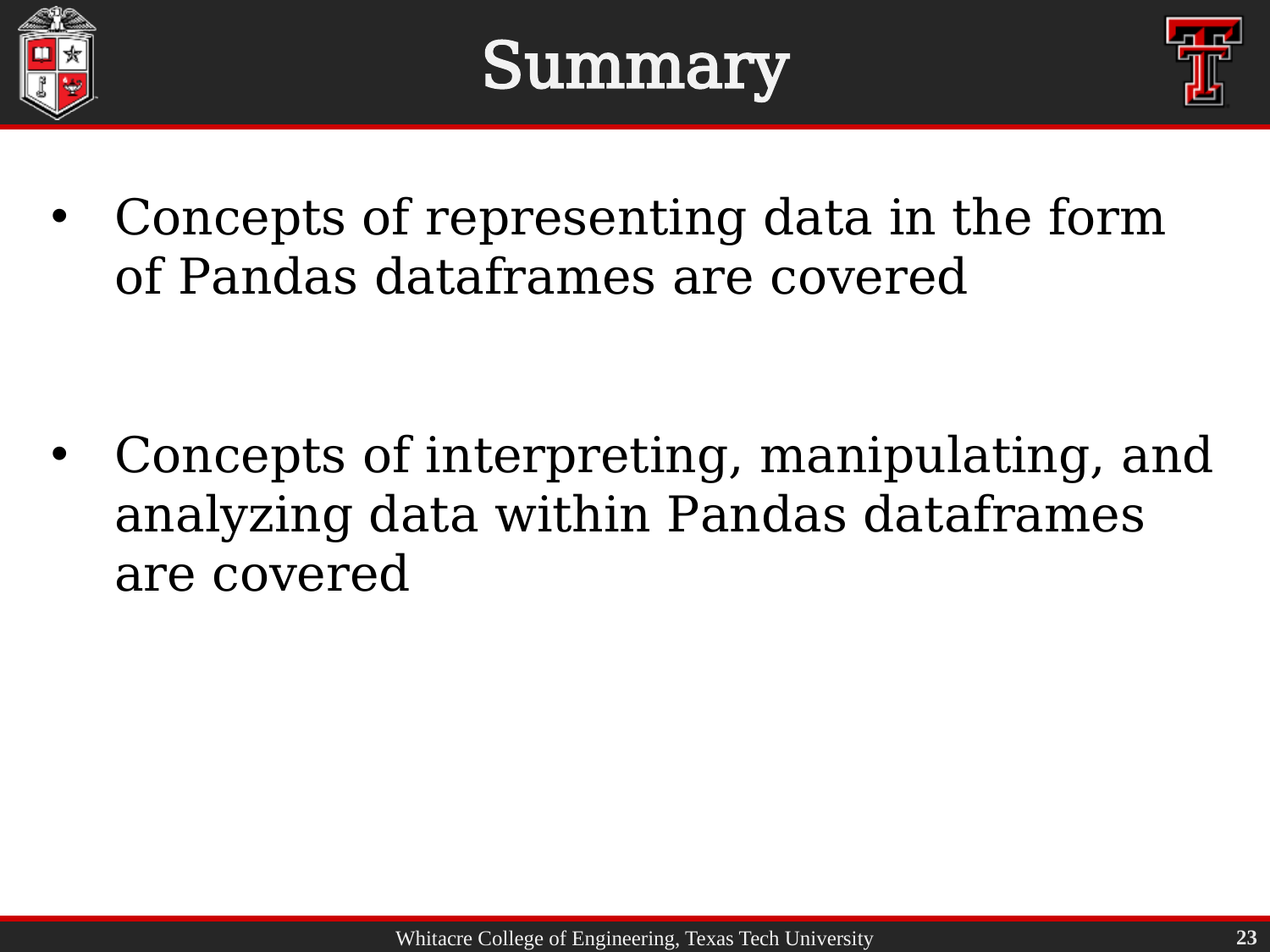

# Summary
Concepts of representing data in the form of Pandas dataframes are covered
Concepts of interpreting, manipulating, and analyzing data within Pandas dataframes are covered
23